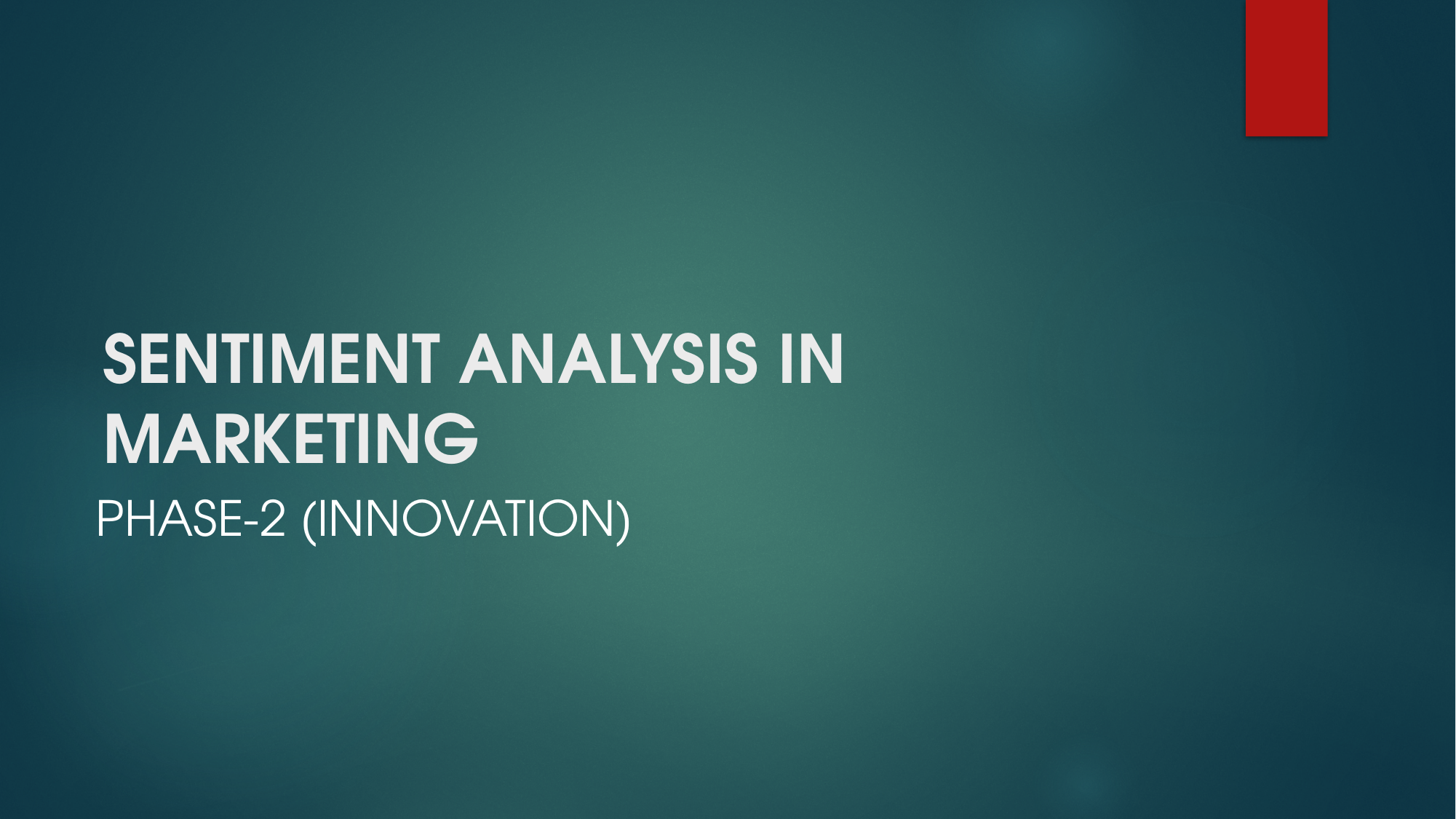

# SENTIMENT ANALYSIS IN MARKETING
  Phase-2 (Innovation)